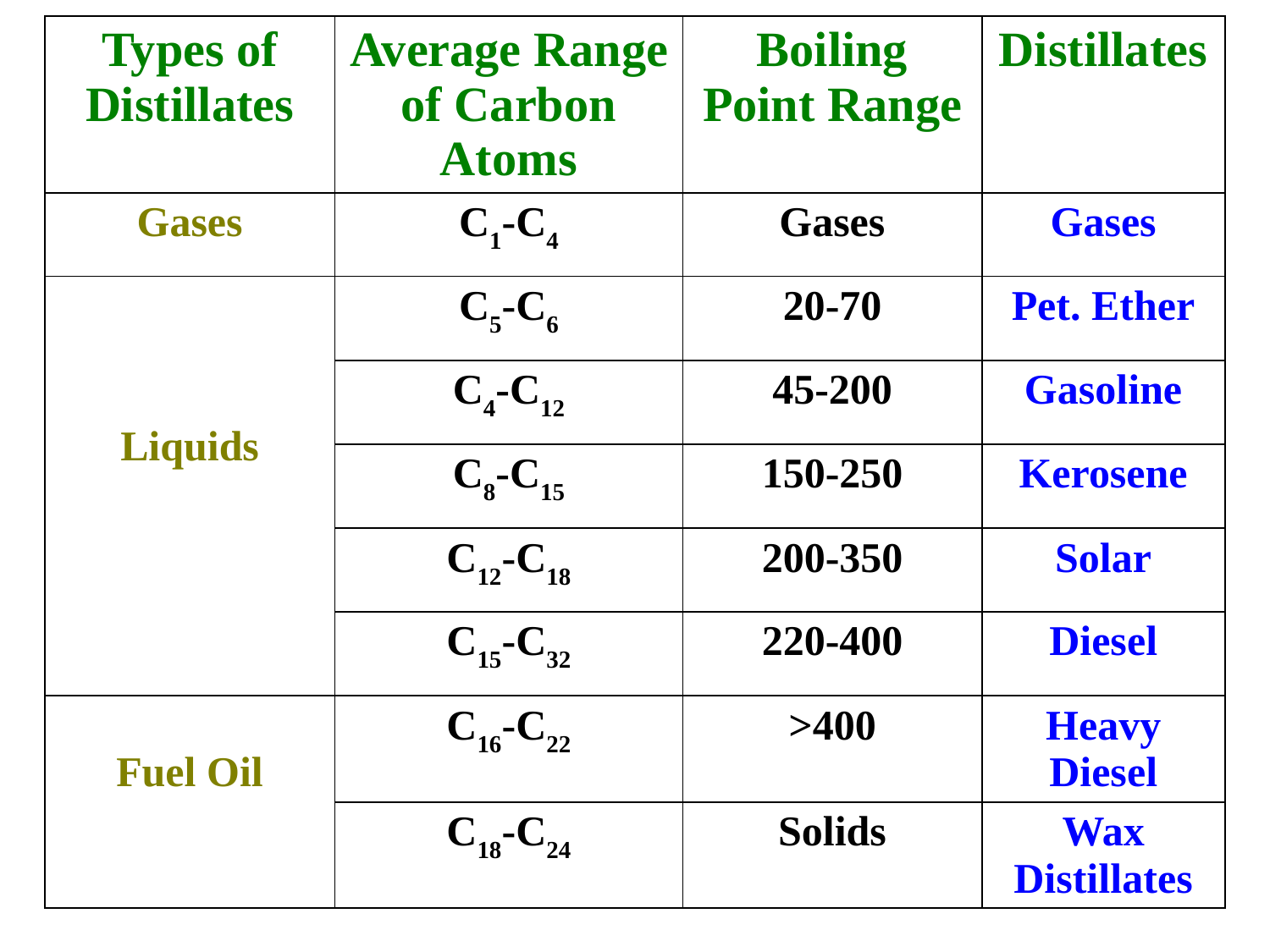

| Types of Distillates | Average Range of Carbon Atoms | Boiling Point Range | Distillates |
| --- | --- | --- | --- |
| Gases | C1-C4 | Gases | Gases |
| Liquids | C5-C6 | 20-70 | Pet. Ether |
|  | C4-C12 | 45-200 | Gasoline |
|  | C8-C15 | 150-250 | Kerosene |
|  | C12-C18 | 200-350 | Solar |
|  | C15-C32 | 220-400 | Diesel |
| Fuel Oil | C16-C22 | 400< | Heavy Diesel |
|  | C18-C24 | Solids | Wax Distillates |